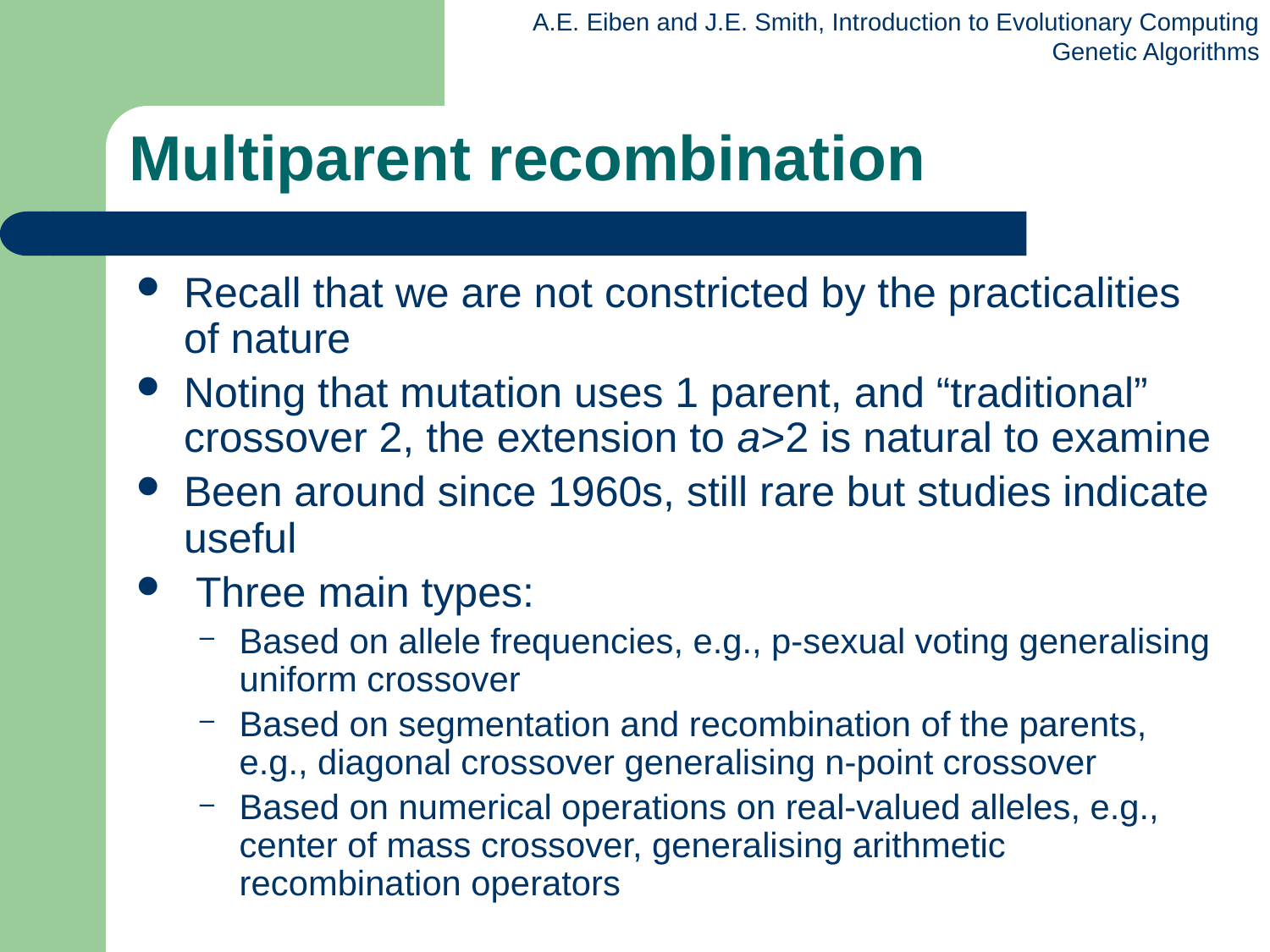

# Multiparent recombination
Recall that we are not constricted by the practicalities of nature
Noting that mutation uses 1 parent, and “traditional” crossover 2, the extension to a>2 is natural to examine
Been around since 1960s, still rare but studies indicate useful
 Three main types:
Based on allele frequencies, e.g., p-sexual voting generalising uniform crossover
Based on segmentation and recombination of the parents, e.g., diagonal crossover generalising n-point crossover
Based on numerical operations on real-valued alleles, e.g.,  center of mass crossover, generalising arithmetic recombination operators